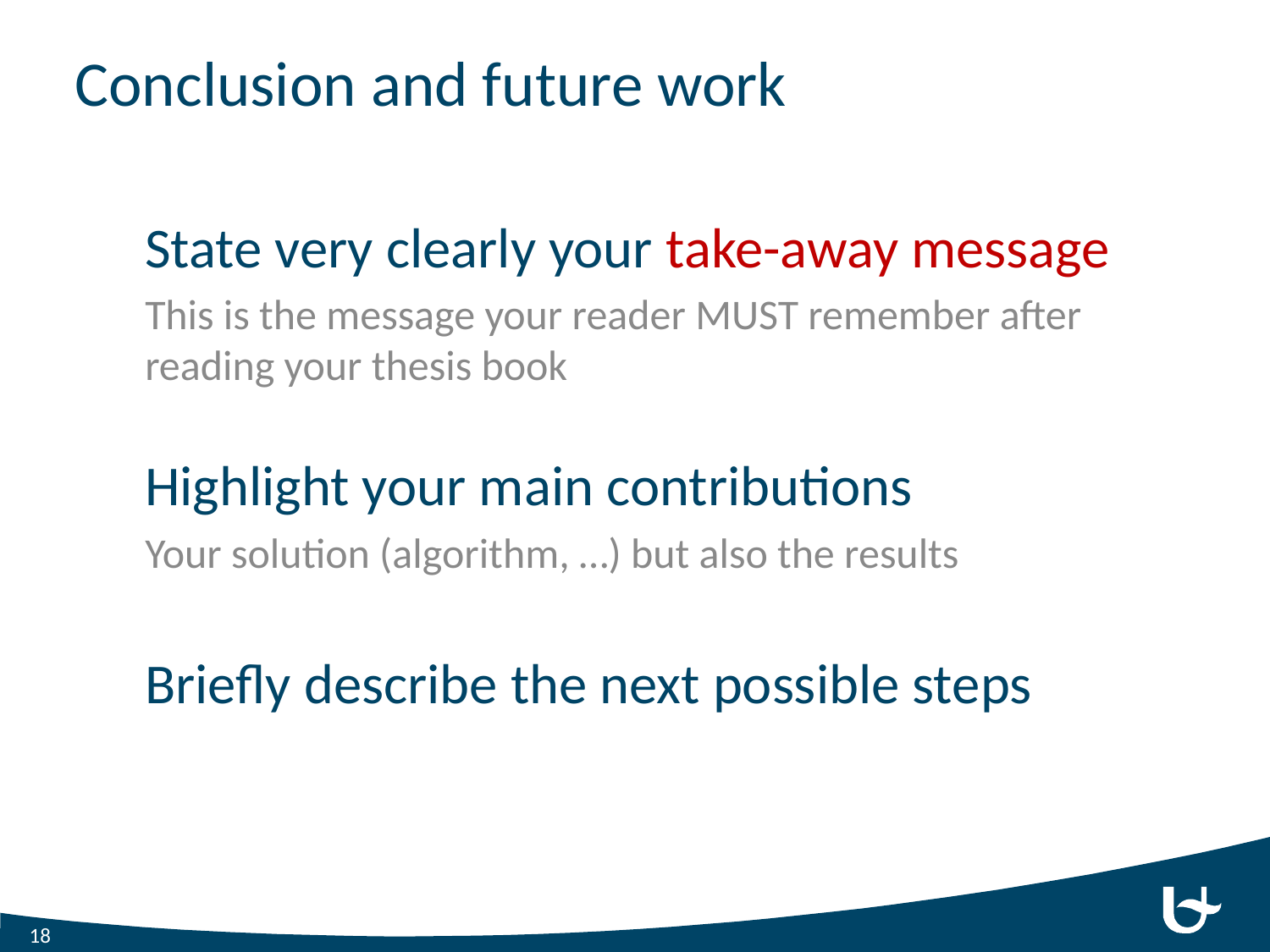

# Conclusion and future work
State very clearly your take-away message
This is the message your reader MUST remember after reading your thesis book

Highlight your main contributions
Your solution (algorithm, …) but also the results

Briefly describe the next possible steps
18